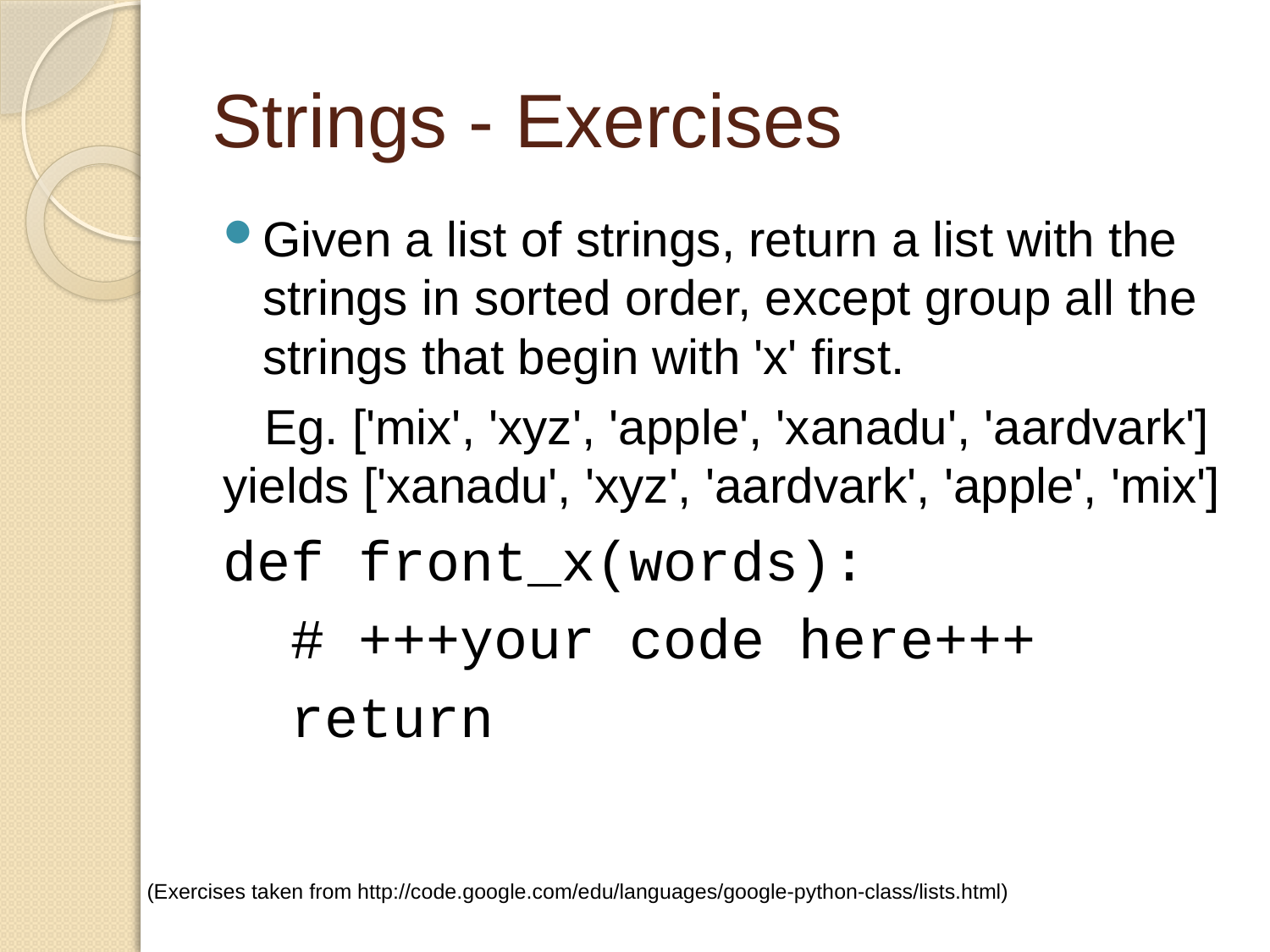

# Strings - Exercises
Given a list of strings, return a list with the strings in sorted order, except group all the strings that begin with 'x' first.
   Eg. ['mix', 'xyz', 'apple', 'xanadu', 'aardvark'] yields ['xanadu', 'xyz', 'aardvark', 'apple', 'mix']
def front_x(words):
  # +++your code here+++
  return
(Exercises taken from http://code.google.com/edu/languages/google-python-class/lists.html)